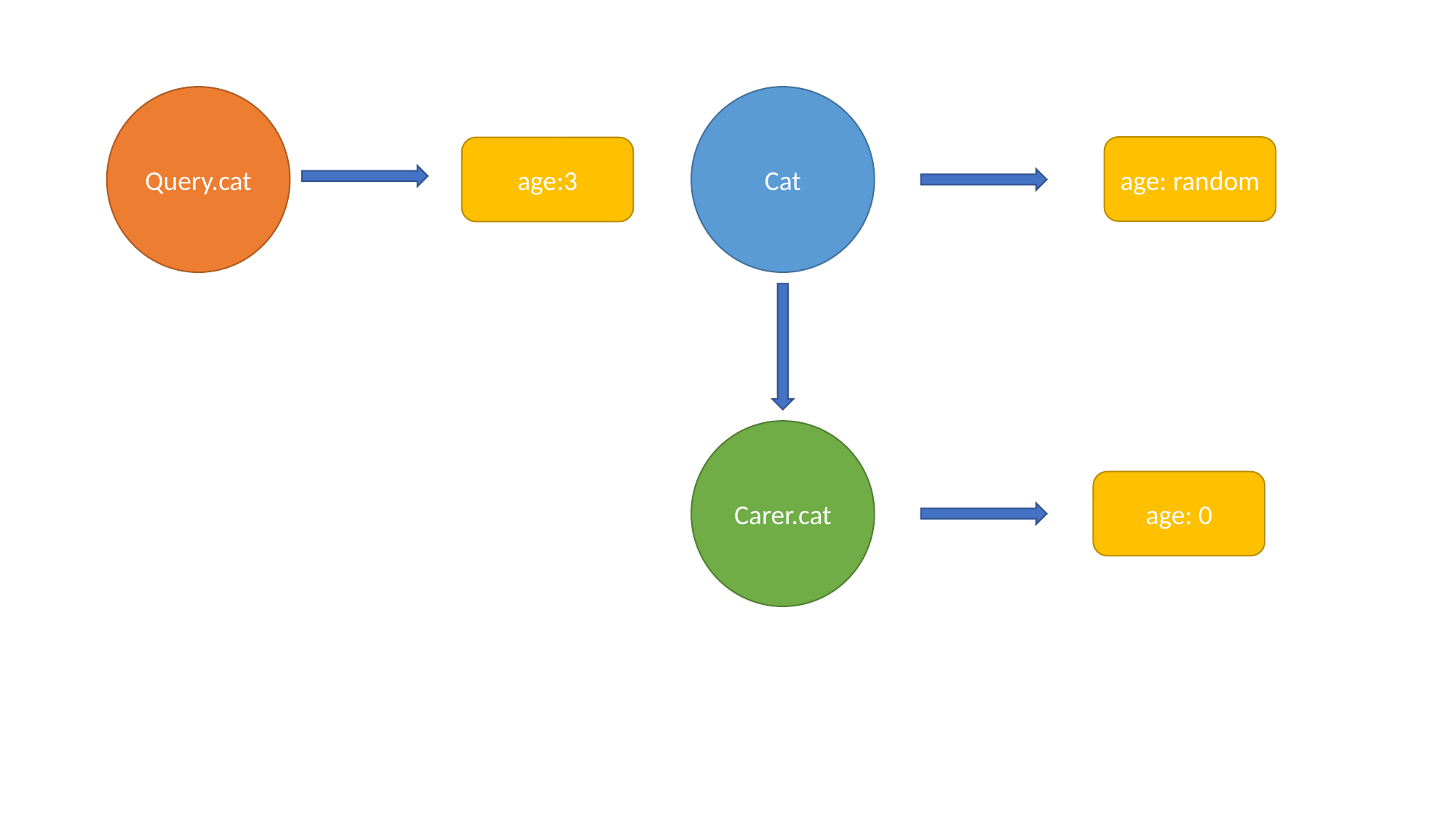

Cat
Query.cat
age: random
age:3

Carer.cat
age: 0